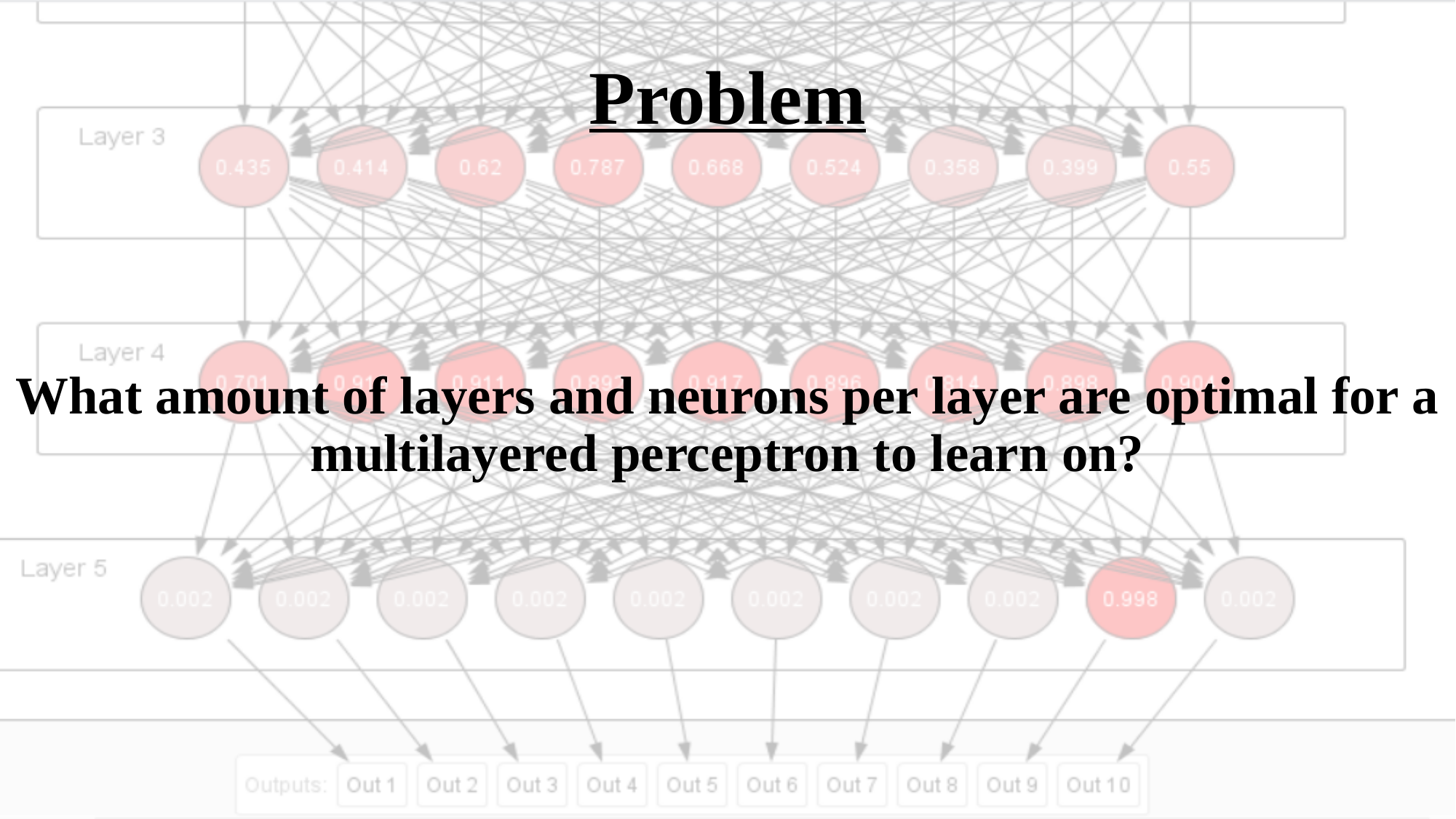

# Problem
What amount of layers and neurons per layer are optimal for a multilayered perceptron to learn on?